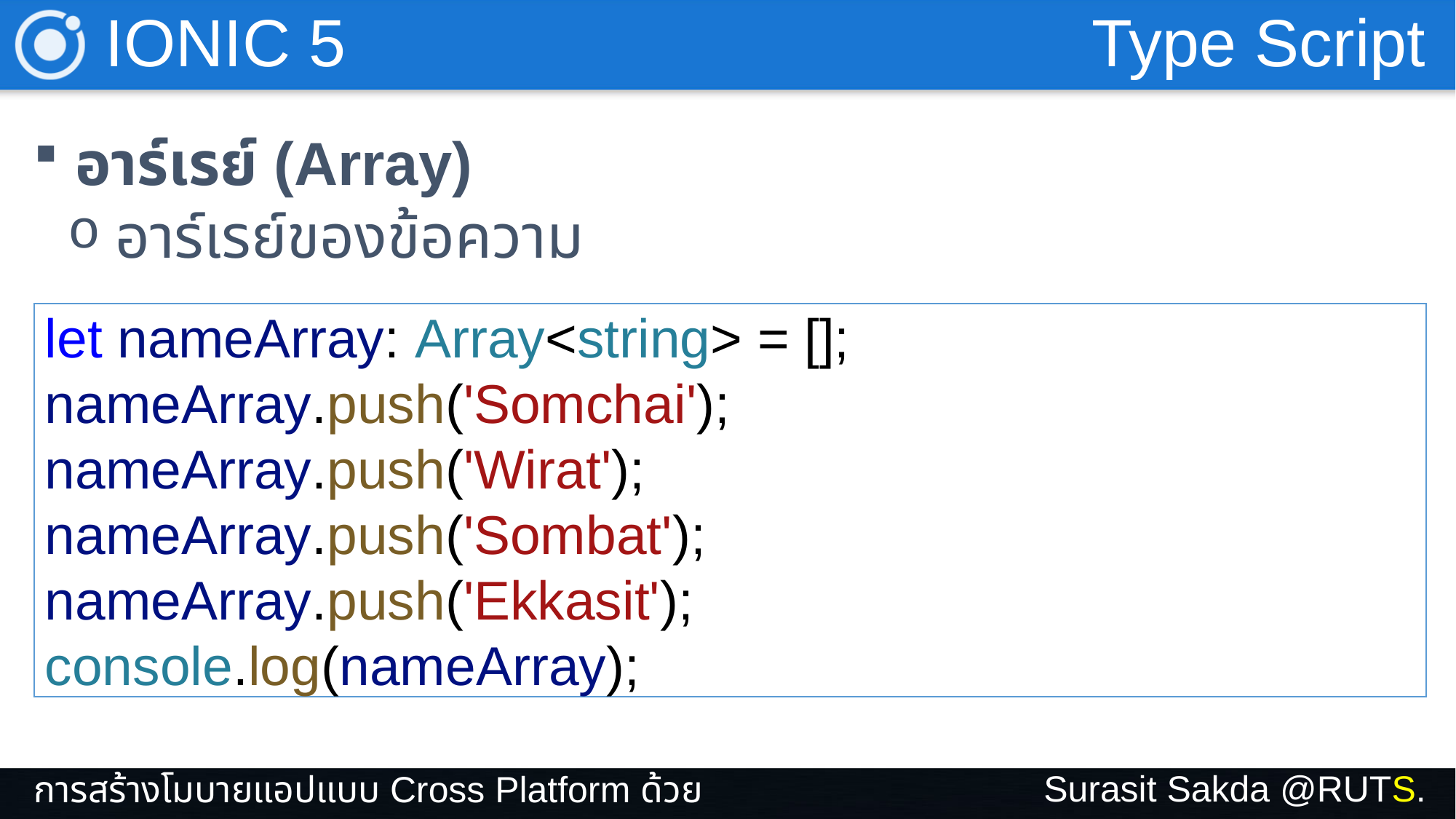

IONIC 5
Type Script
อาร์เรย์ (Array)
อาร์เรย์ของข้อความ
let nameArray: Array<string> = [];
nameArray.push('Somchai');
nameArray.push('Wirat');
nameArray.push('Sombat');
nameArray.push('Ekkasit');
console.log(nameArray);
Surasit Sakda @RUTS.
การสร้างโมบายแอปแบบ Cross Platform ด้วย IONIC 5